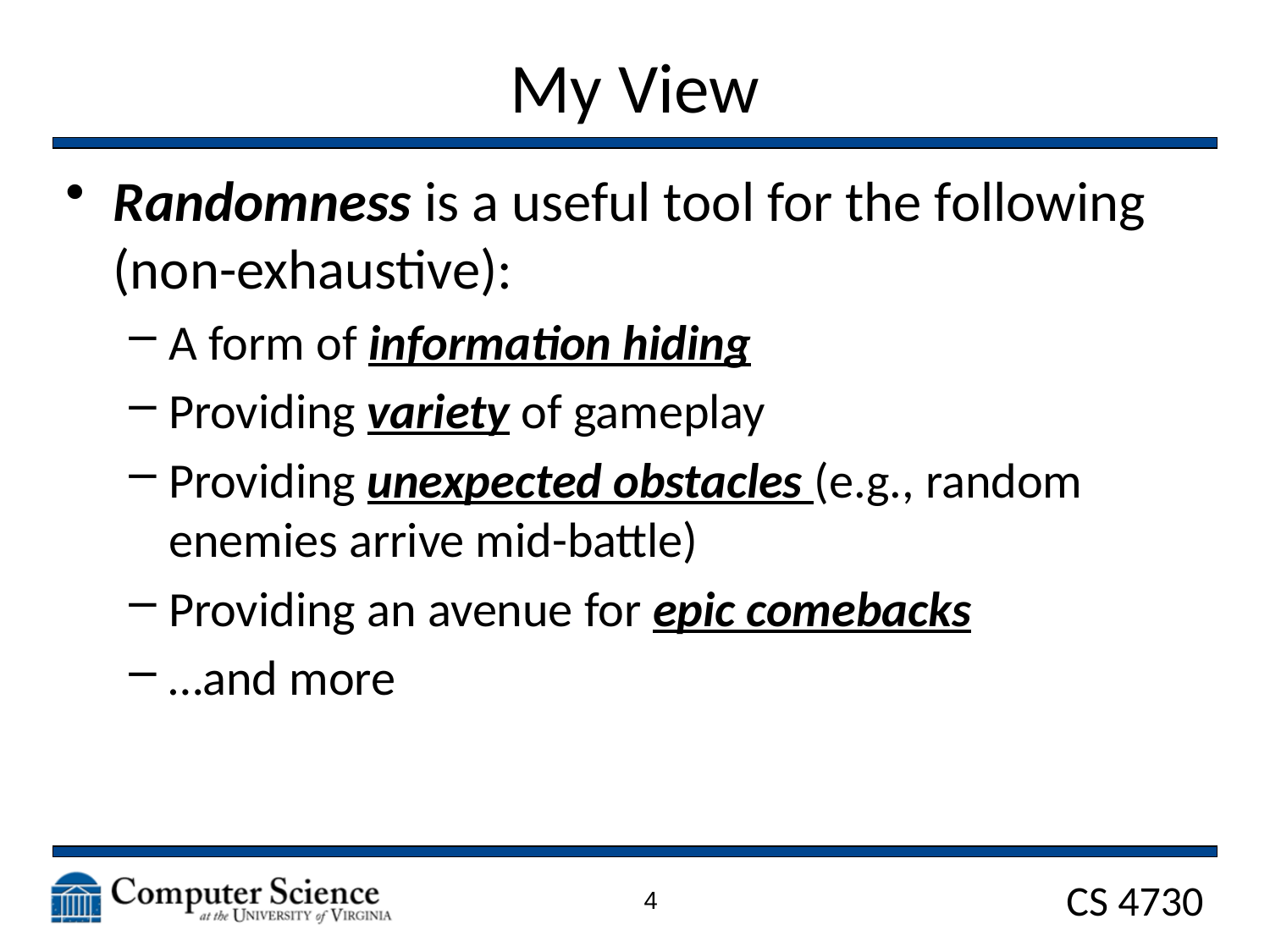

# My View
Randomness is a useful tool for the following (non-exhaustive):
A form of information hiding
Providing variety of gameplay
Providing unexpected obstacles (e.g., random enemies arrive mid-battle)
Providing an avenue for epic comebacks
…and more

4